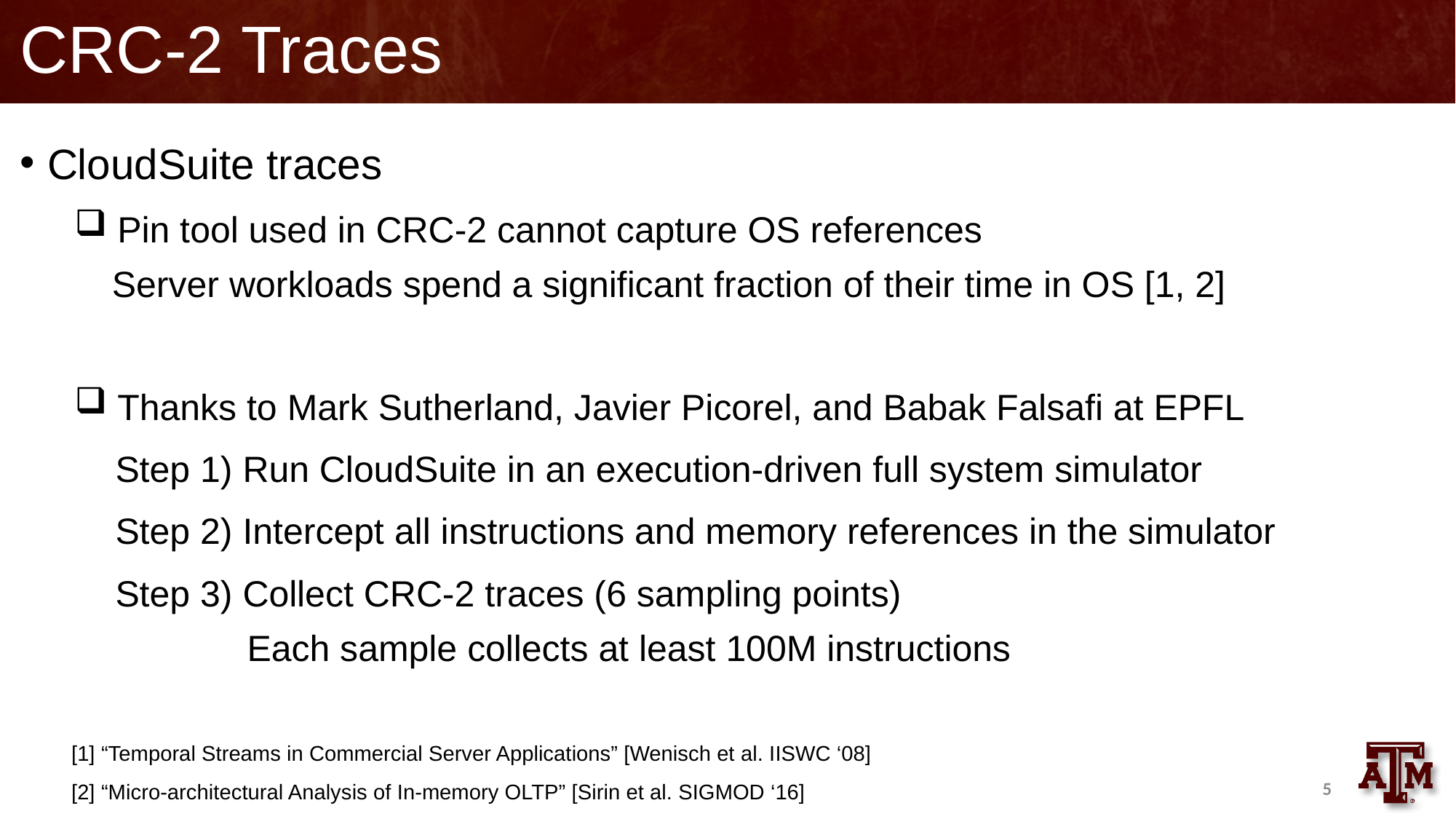

# CRC-2 Traces
CloudSuite traces
 Pin tool used in CRC-2 cannot capture OS references
 Server workloads spend a significant fraction of their time in OS [1, 2]

 Thanks to Mark Sutherland, Javier Picorel, and Babak Falsafi at EPFL
    Step 1) Run CloudSuite in an execution-driven full system simulator
    Step 2) Intercept all instructions and memory references in the simulator
    Step 3) Collect CRC-2 traces (6 sampling points)
                 Each sample collects at least 100M instructions
[1] “Temporal Streams in Commercial Server Applications” [Wenisch et al. IISWC ‘08]

[2] “Micro-architectural Analysis of In-memory OLTP” [Sirin et al. SIGMOD ‘16]
5